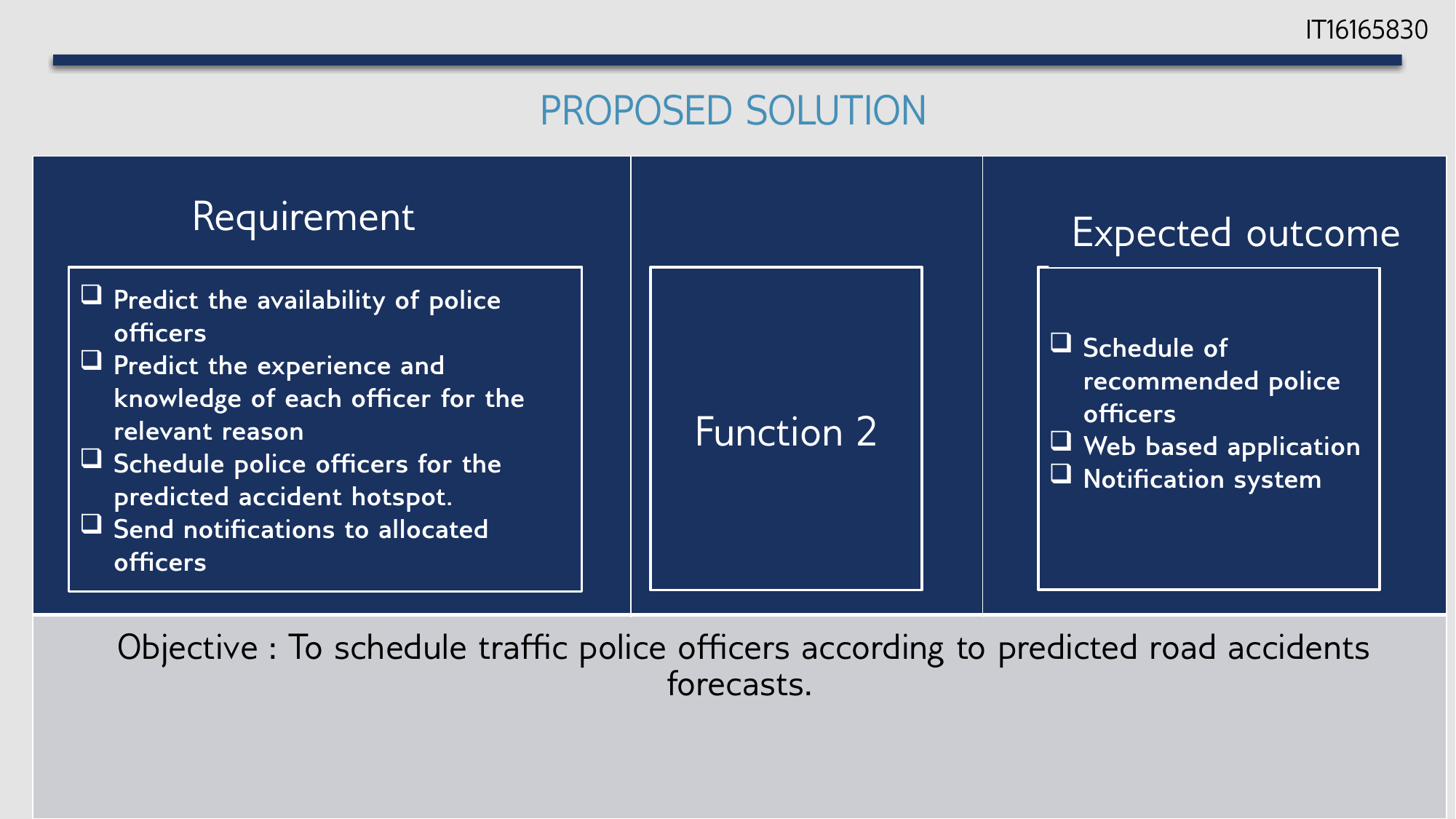

IT16165830

# proposed solution
|  |  |  |
| --- | --- | --- |
| Objective : To schedule traffic police officers according to predicted road accidents forecasts. |  |  |
Expected outcome
Requirement

Schedule of recommended police officers
Web based application
Notification system

Predict the availability of police officers
Predict the experience and knowledge of each officer for the relevant reason
Schedule police officers for the predicted accident hotspot.
Send notifications to allocated officers

Function 2